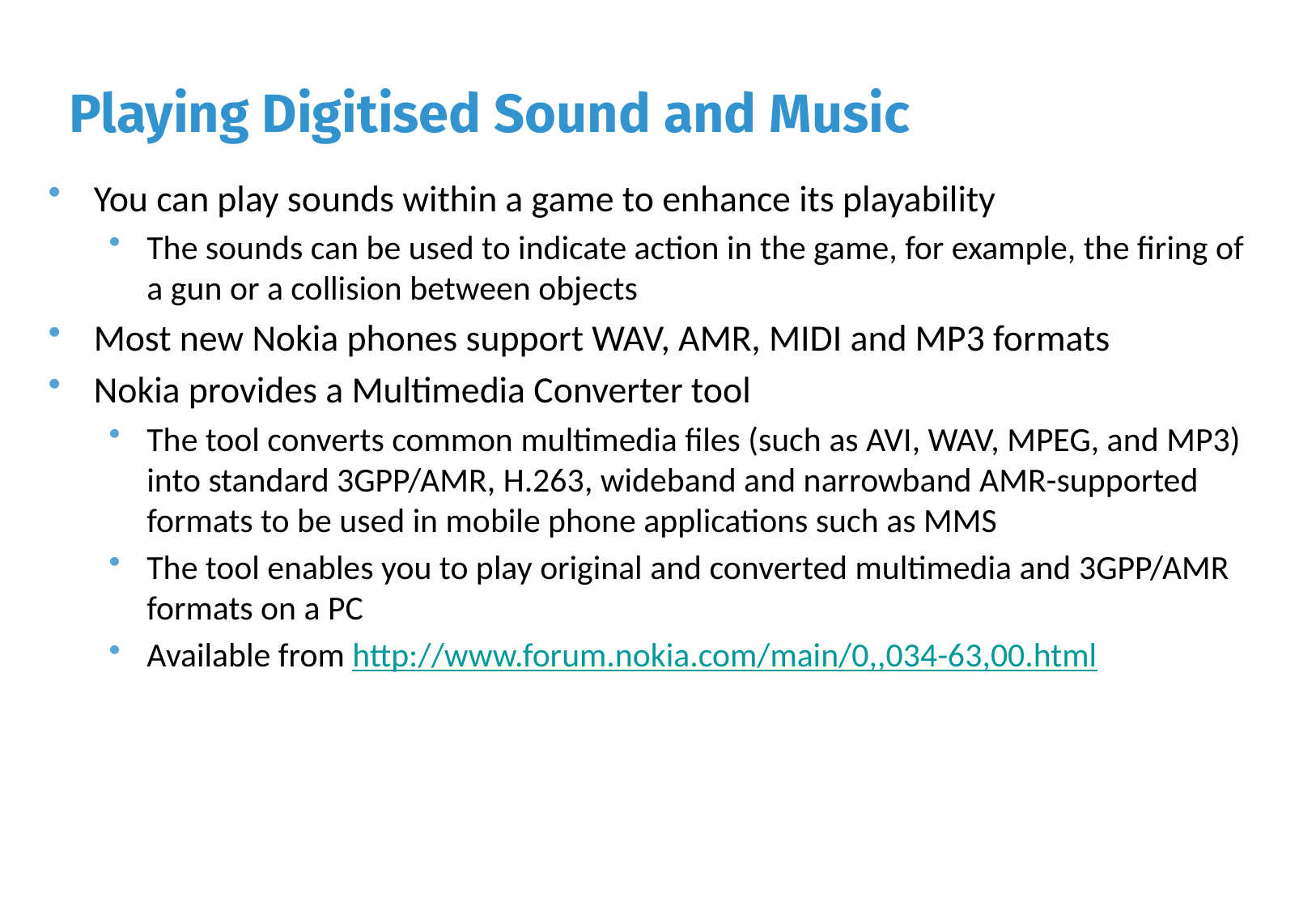

# Playing Digitised Sound and Music
You can play sounds within a game to enhance its playability
The sounds can be used to indicate action in the game, for example, the firing of a gun or a collision between objects
Most new Nokia phones support WAV, AMR, MIDI and MP3 formats
Nokia provides a Multimedia Converter tool
The tool converts common multimedia files (such as AVI, WAV, MPEG, and MP3) into standard 3GPP/AMR, H.263, wideband and narrowband AMR-supported formats to be used in mobile phone applications such as MMS
The tool enables you to play original and converted multimedia and 3GPP/AMR formats on a PC
Available from http://www.forum.nokia.com/main/0,,034-63,00.html